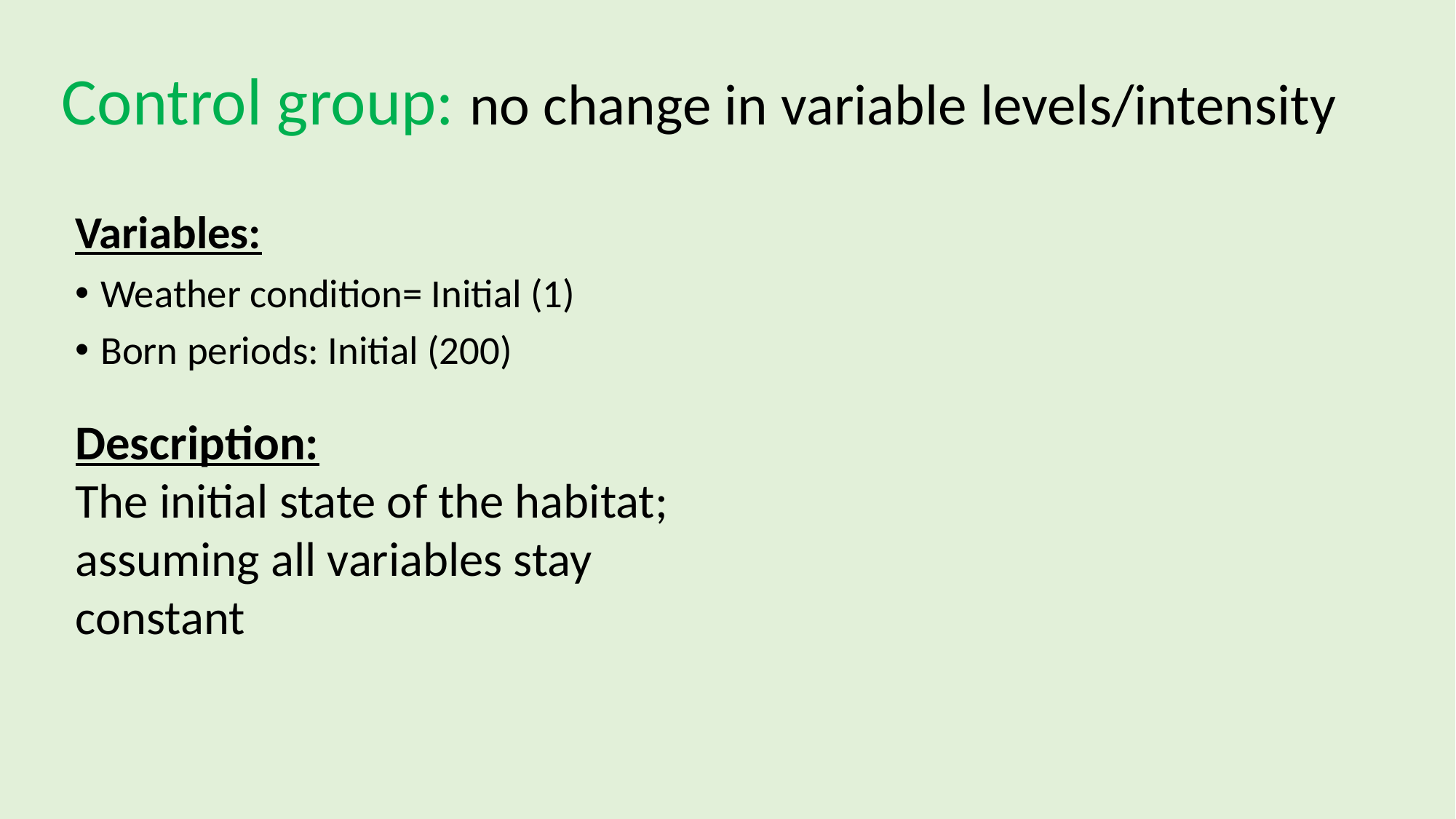

# Control group: no change in variable levels/intensity
Variables:
Weather condition= Initial (1)
Born periods: Initial (200)

Description:
The initial state of the habitat; assuming all variables stay constant